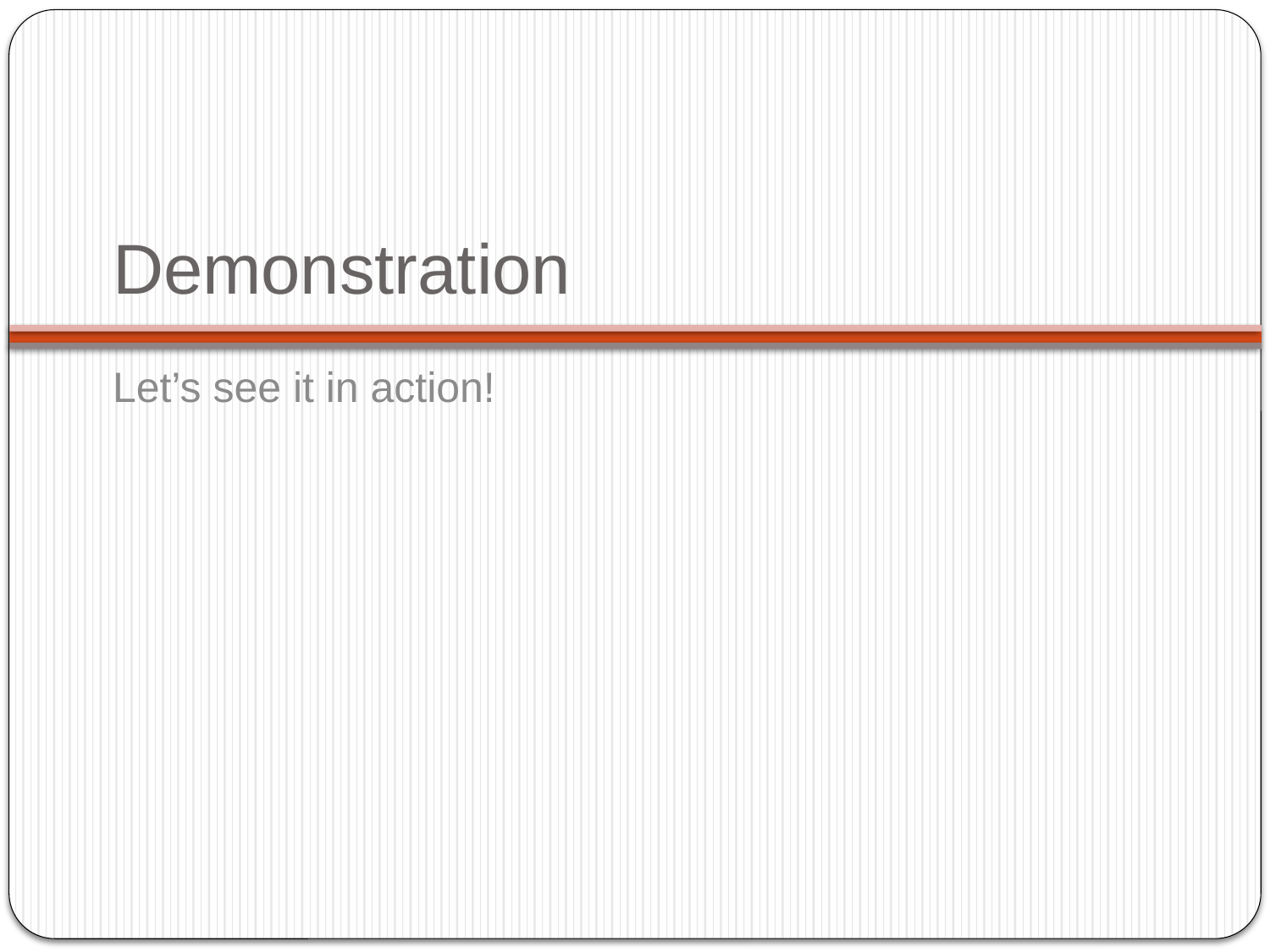

# Demonstration
Let’s see it in action!